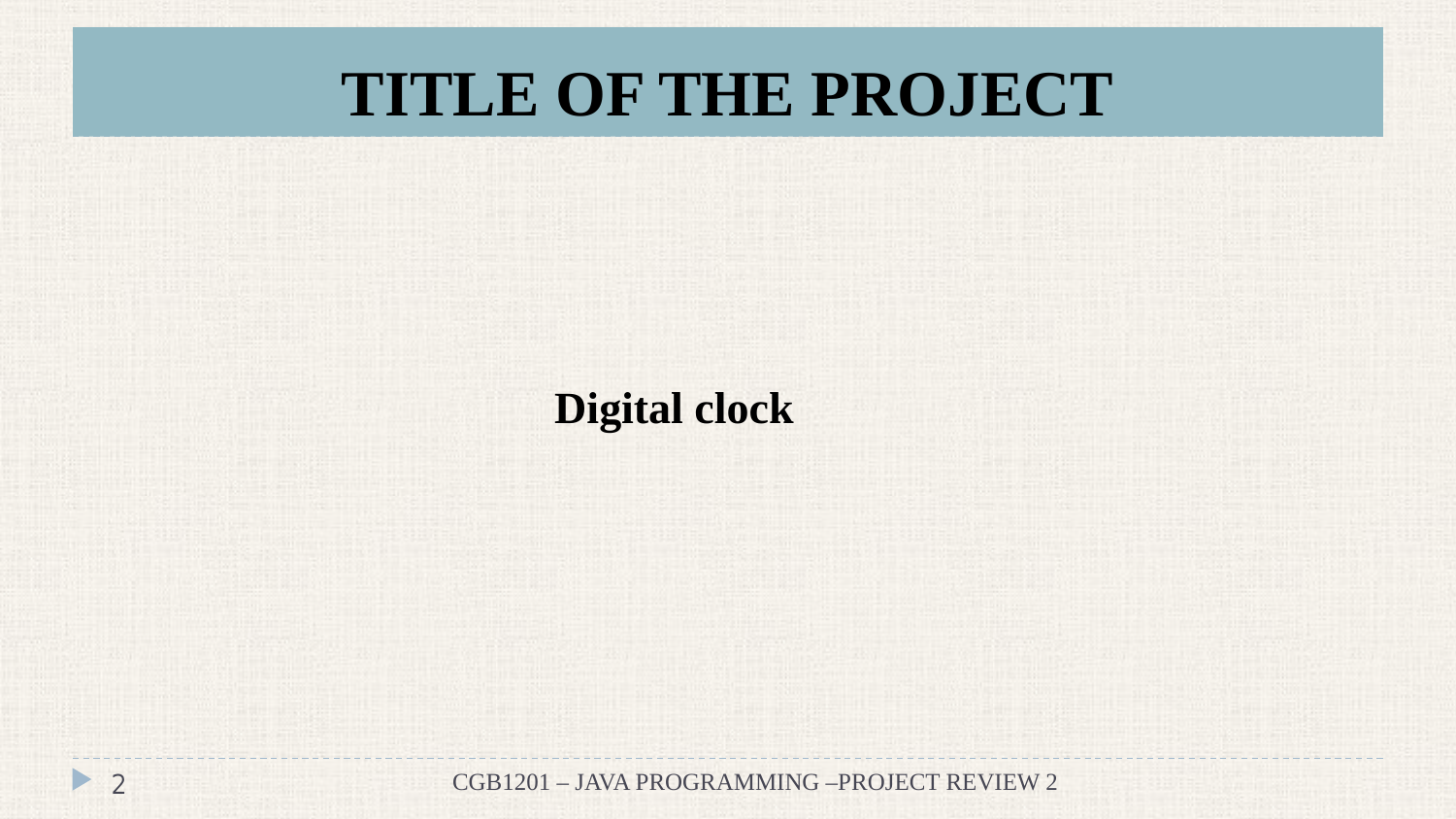

# TITLE OF THE PROJECT

                              Digital clock

2
CGB1201 – JAVA PROGRAMMING –PROJECT REVIEW 2